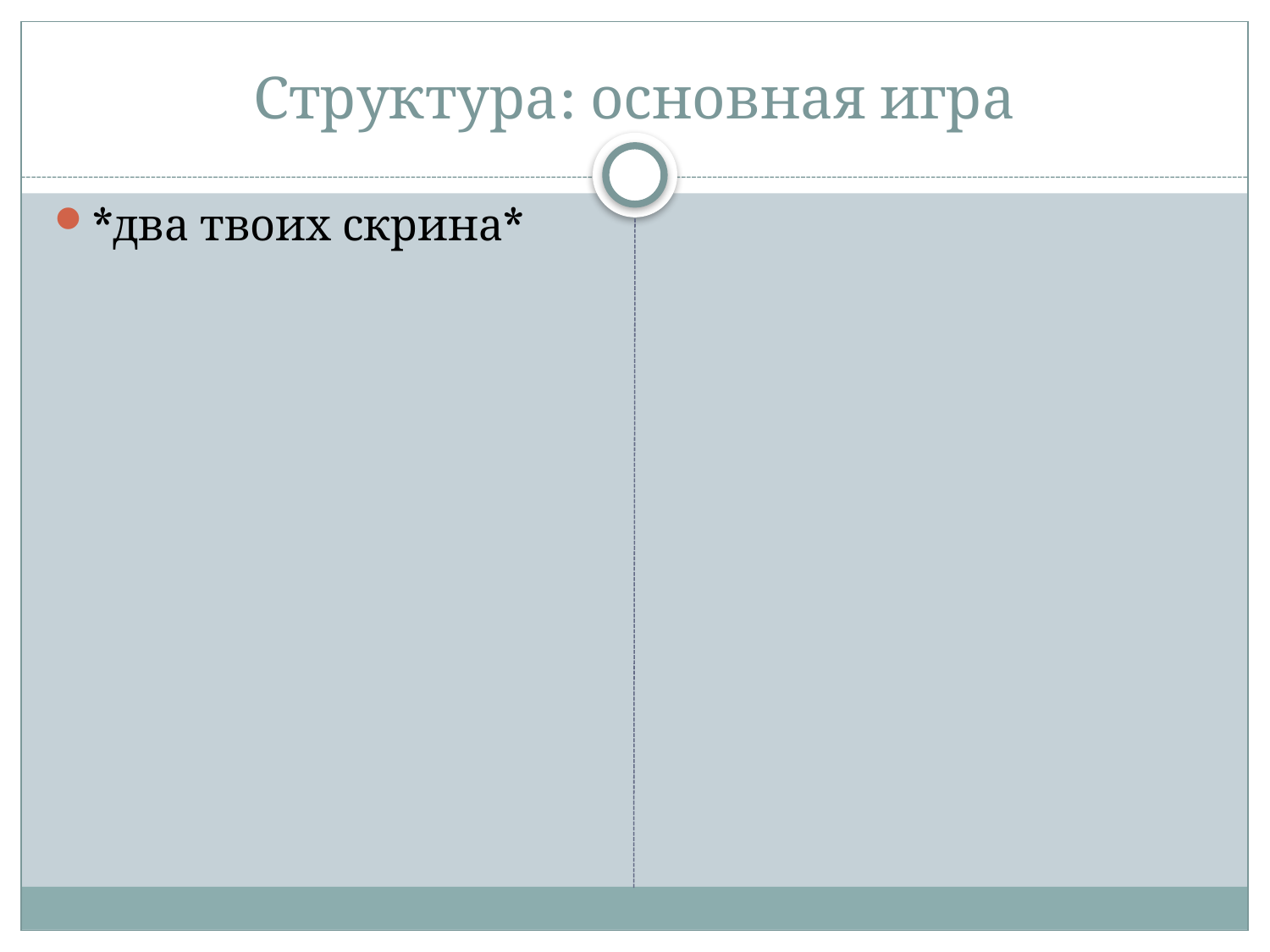

# Структура: основная игра
*два твоих скрина*